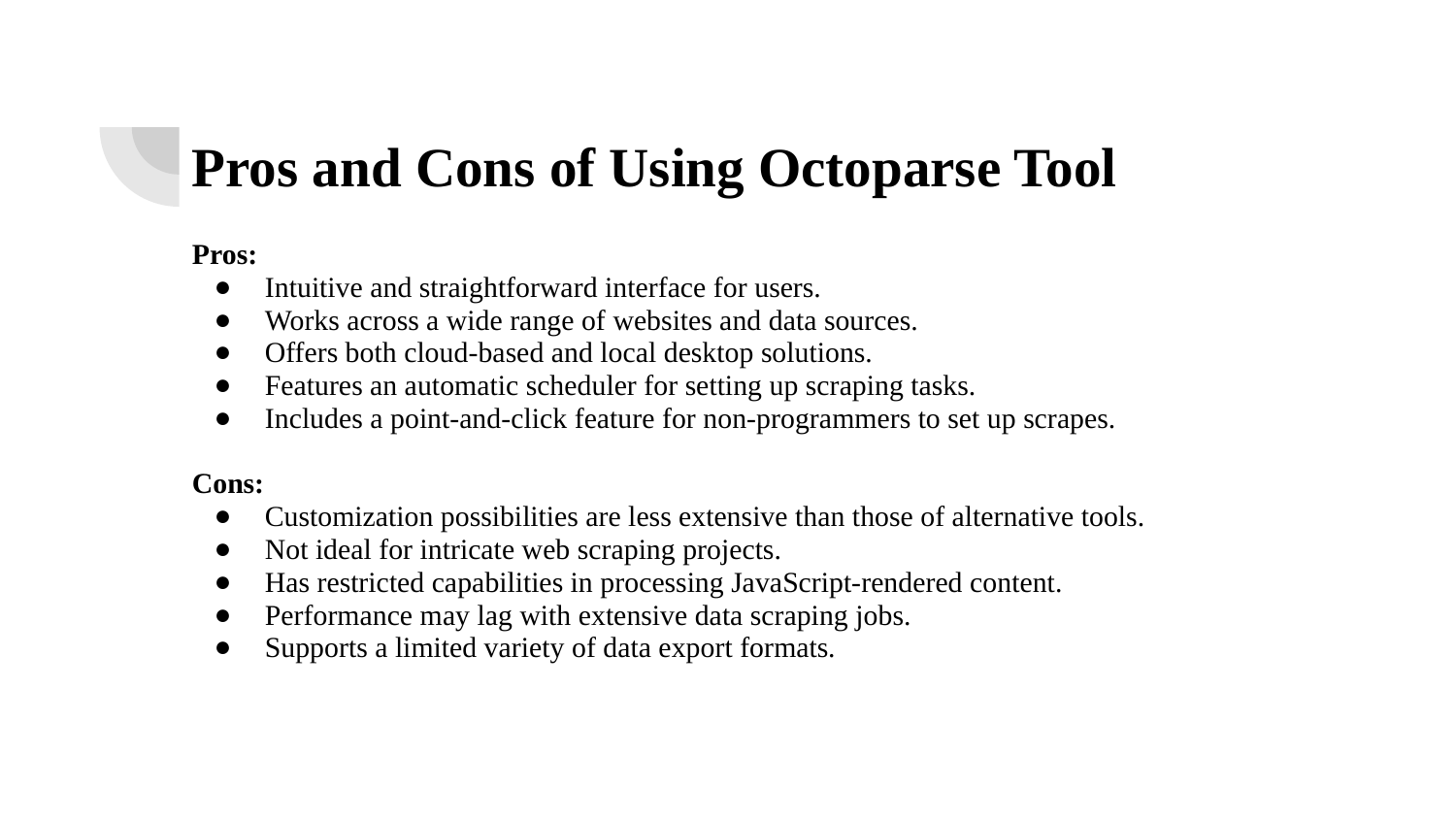

# Pros and Cons of Using Octoparse Tool
Pros:
Intuitive and straightforward interface for users.
Works across a wide range of websites and data sources.
Offers both cloud-based and local desktop solutions.
Features an automatic scheduler for setting up scraping tasks.
Includes a point-and-click feature for non-programmers to set up scrapes.

Cons:
Customization possibilities are less extensive than those of alternative tools.
Not ideal for intricate web scraping projects.
Has restricted capabilities in processing JavaScript-rendered content.
Performance may lag with extensive data scraping jobs.
Supports a limited variety of data export formats.